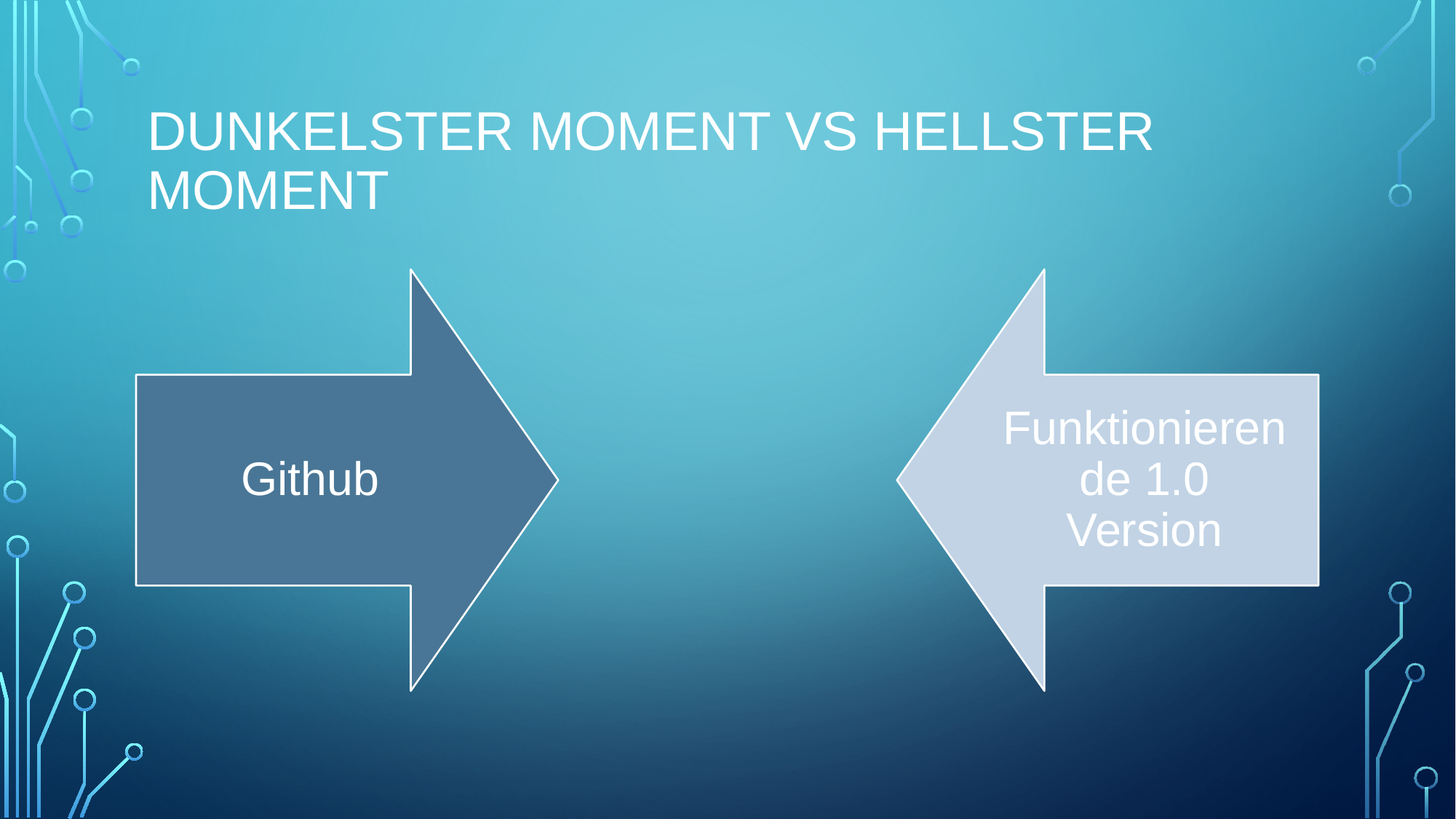

# DUNKELSTER Moment vs HELLSTER Moment
Github
Funktionierende 1.0 Version